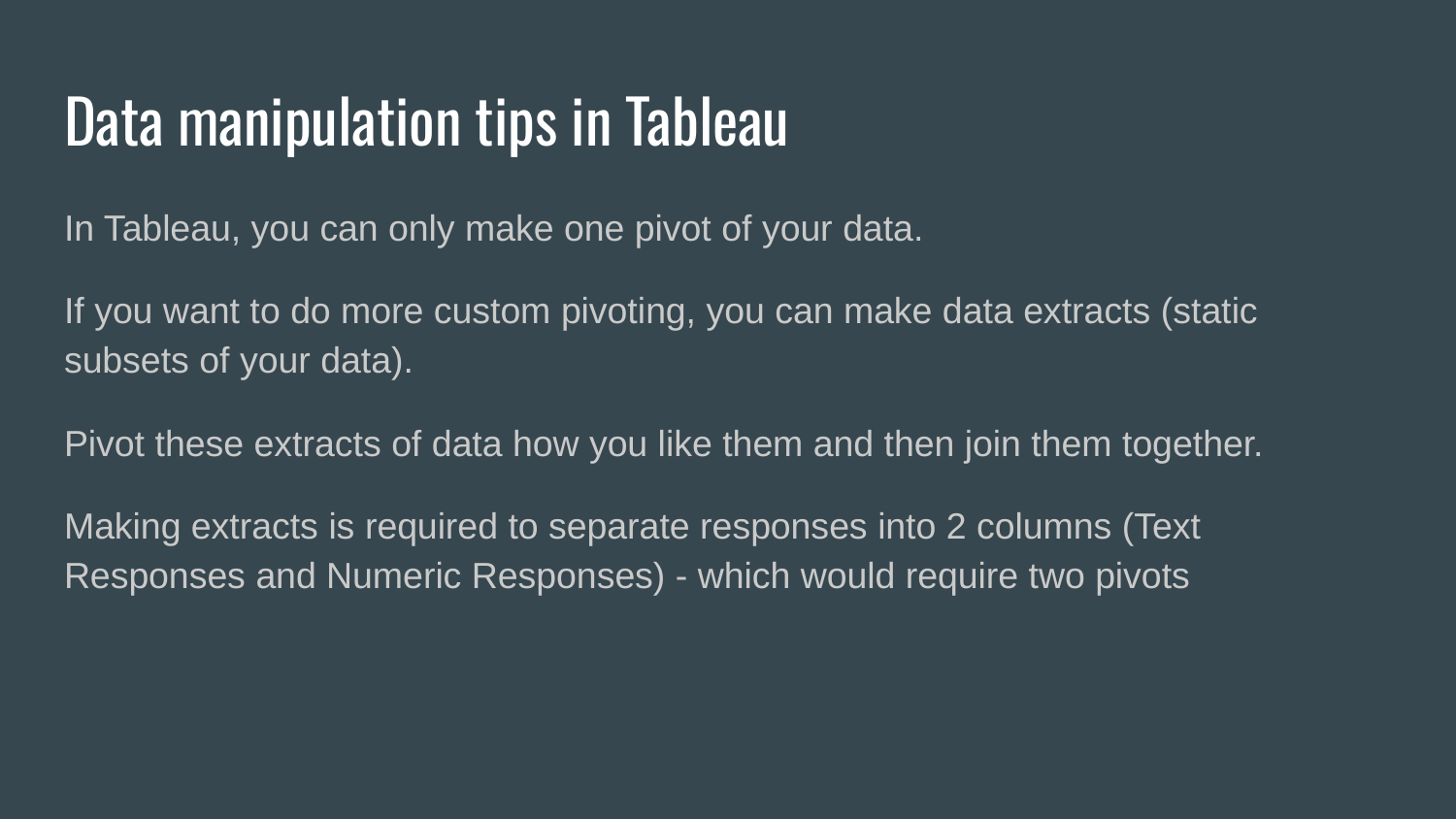

# Data manipulation tips in Tableau
In Tableau, you can only make one pivot of your data.
If you want to do more custom pivoting, you can make data extracts (static subsets of your data).
Pivot these extracts of data how you like them and then join them together.
Making extracts is required to separate responses into 2 columns (Text Responses and Numeric Responses) - which would require two pivots